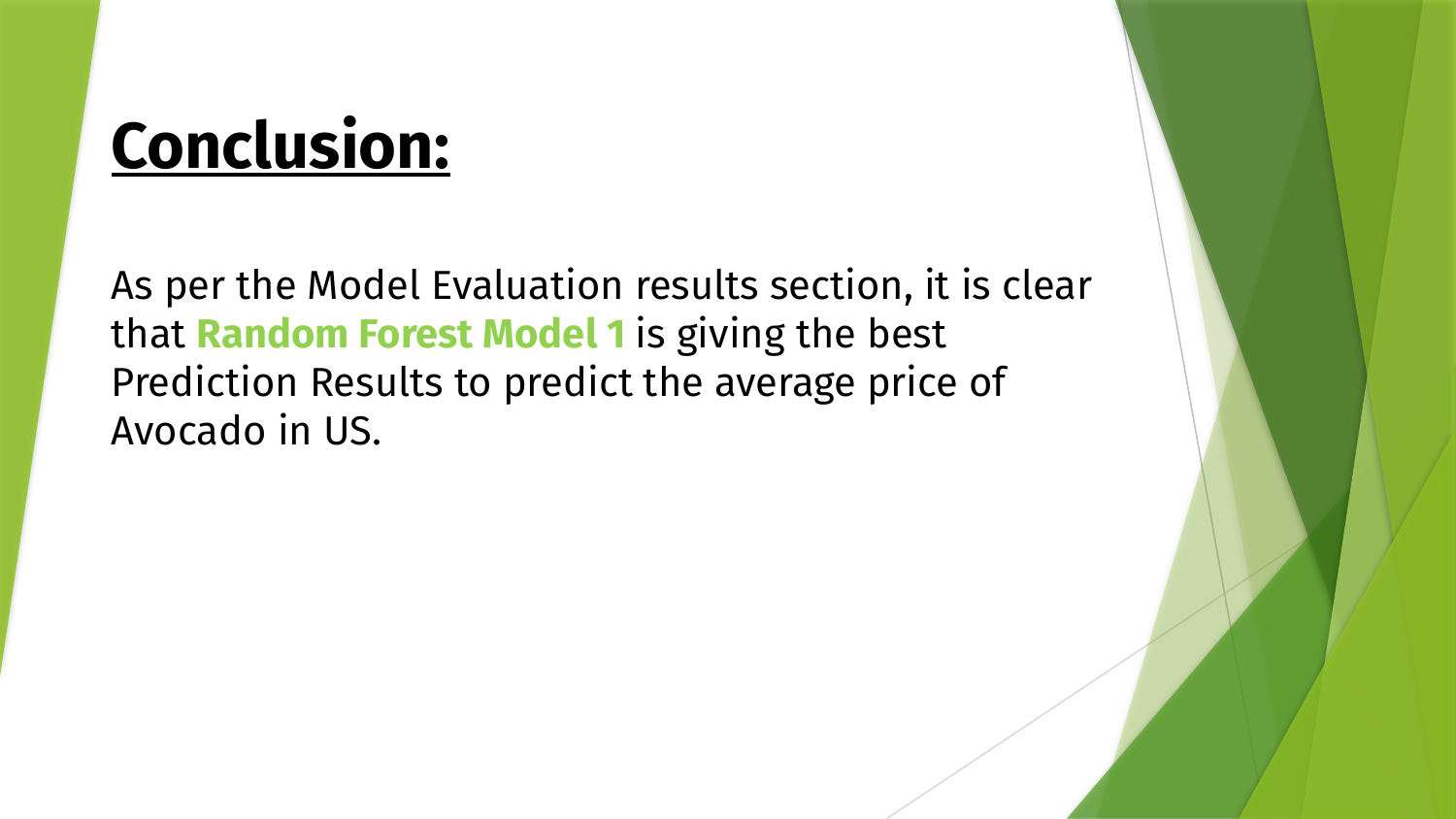

Conclusion:
As per the Model Evaluation results section, it is clear that Random Forest Model 1 is giving the best Prediction Results to predict the average price of Avocado in US.